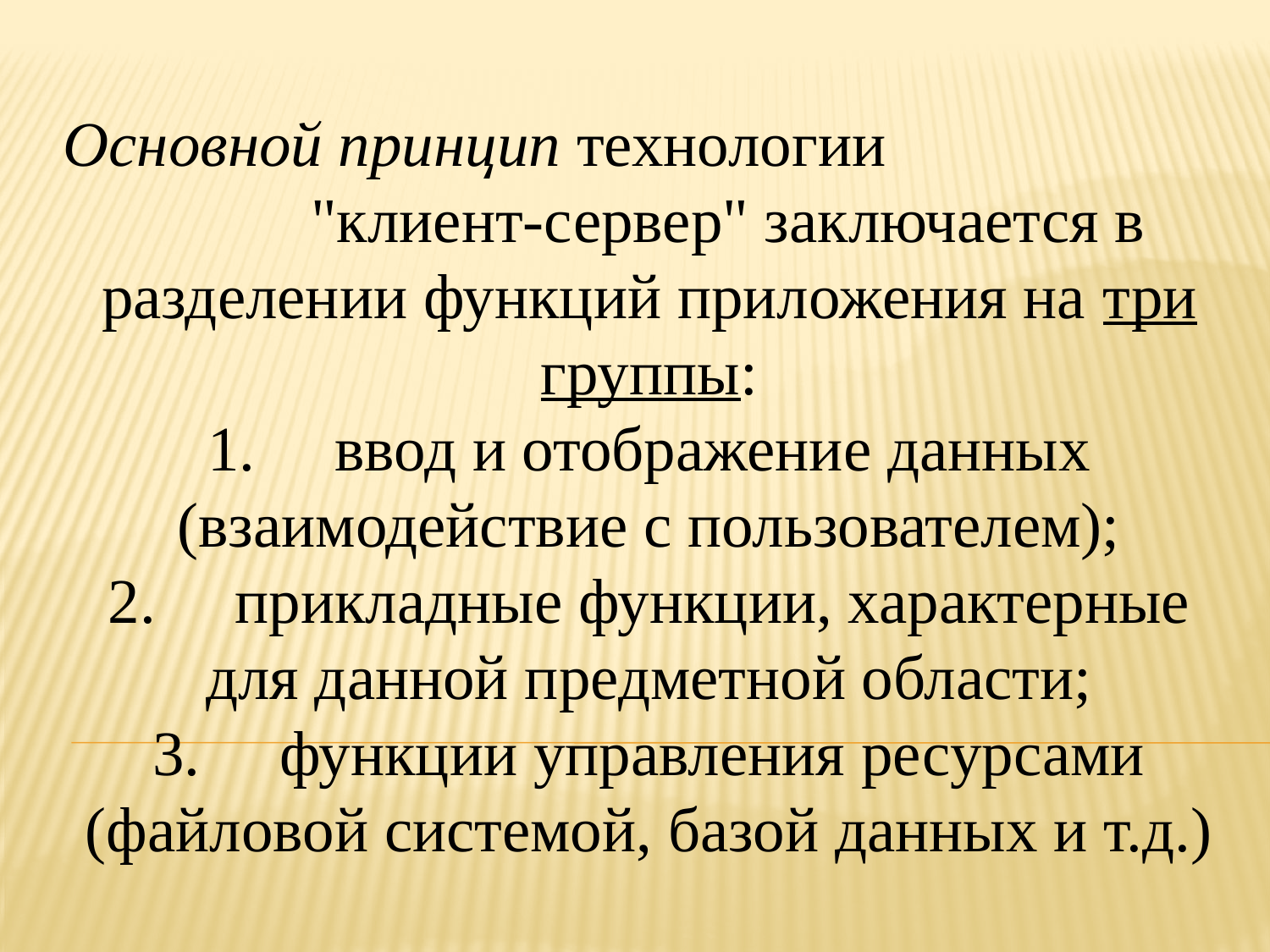

Основной принцип технологии                                 "клиент-сервер" заключается в разделении функций приложения на три группы:
1.	ввод и отображение данных (взаимодействие с пользователем);
2.	прикладные функции, характерные для данной предметной области;
3.	функции управления ресурсами (файловой системой, базой данных и т.д.)